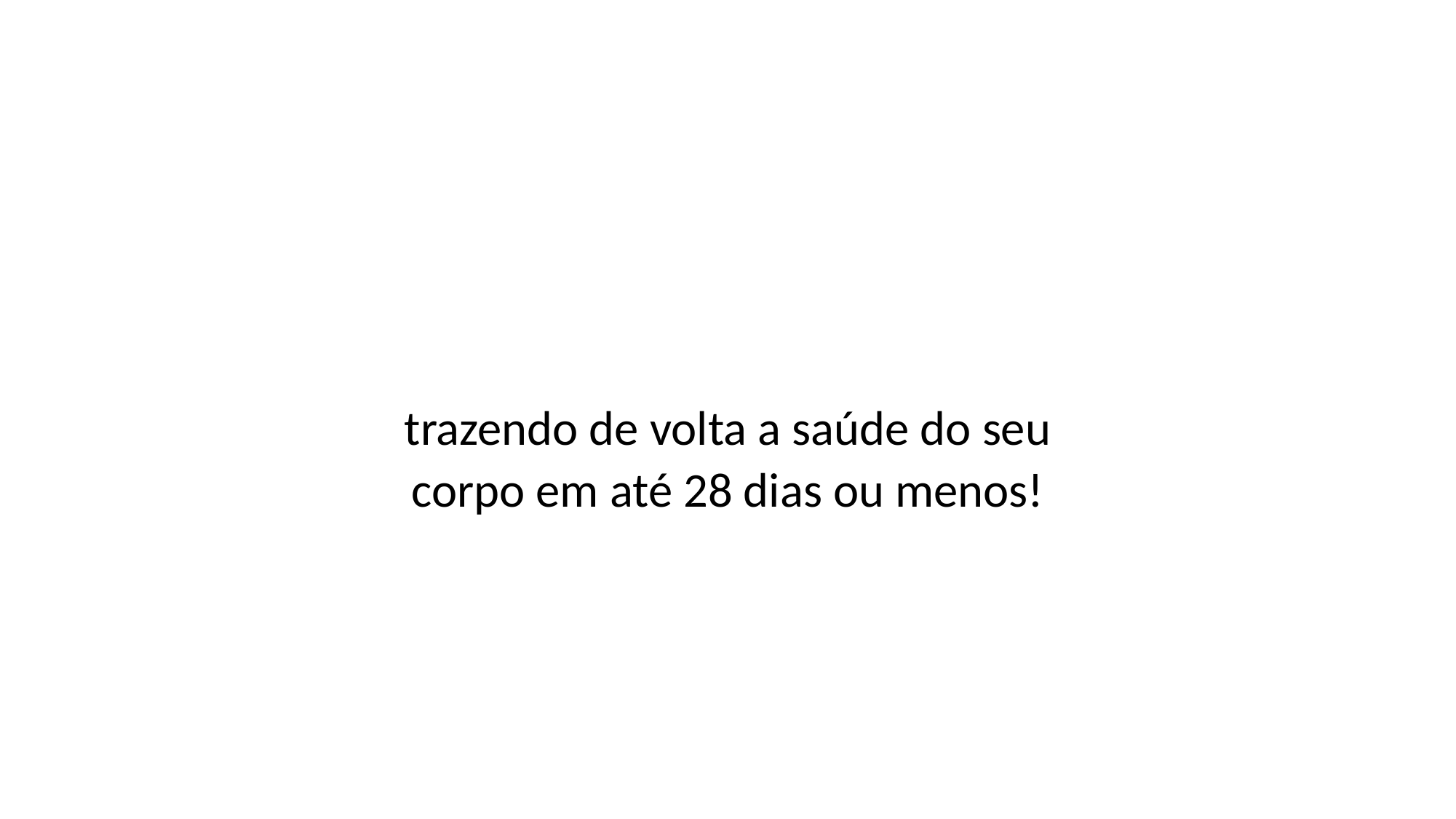

trazendo de volta a saúde do seu corpo em até 28 dias ou menos!